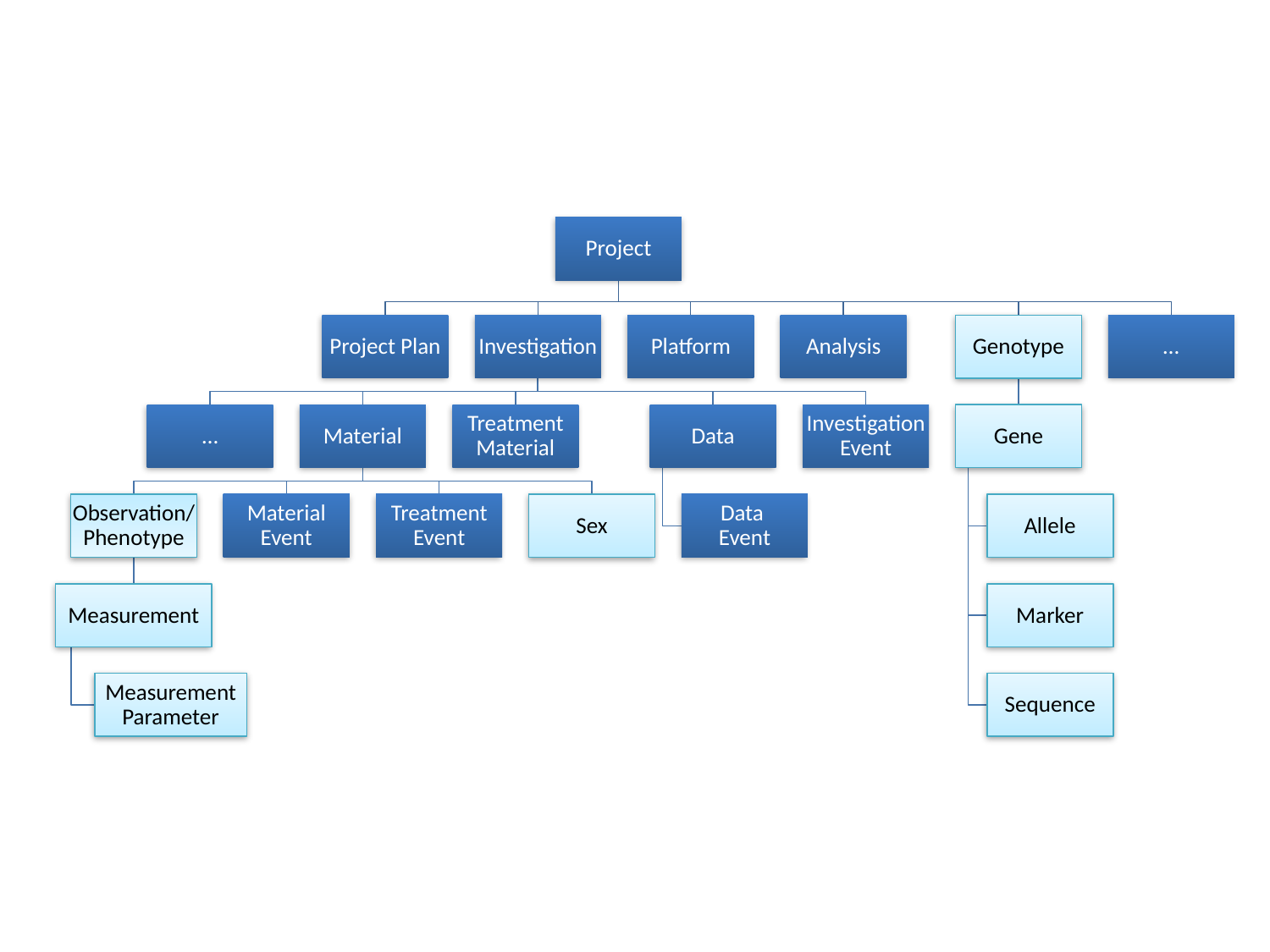

Project
Project Plan
Investigation
…
Material
Observation/
Phenotype
Measurement
Measurement Parameter
Material
Event
Treatment
Event
Sex
Treatment Material
Data
Data
Event
Investigation
Event
Platform
Analysis
Genotype
Gene
Allele
Marker
Sequence
…